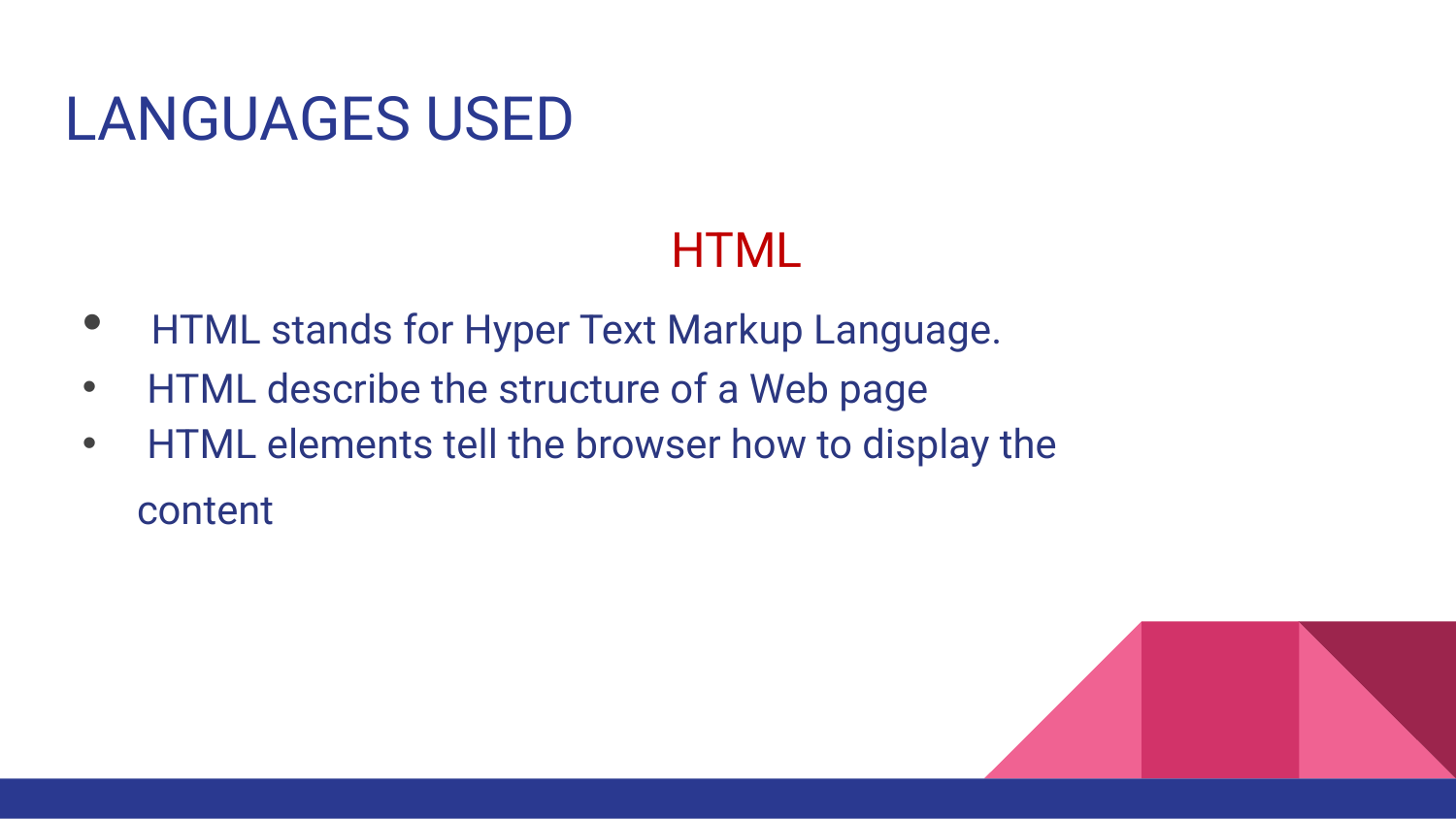

# LANGUAGES USED
HTML
 HTML stands for Hyper Text Markup Language.
 HTML describe the structure of a Web page
 HTML elements tell the browser how to display the
      content